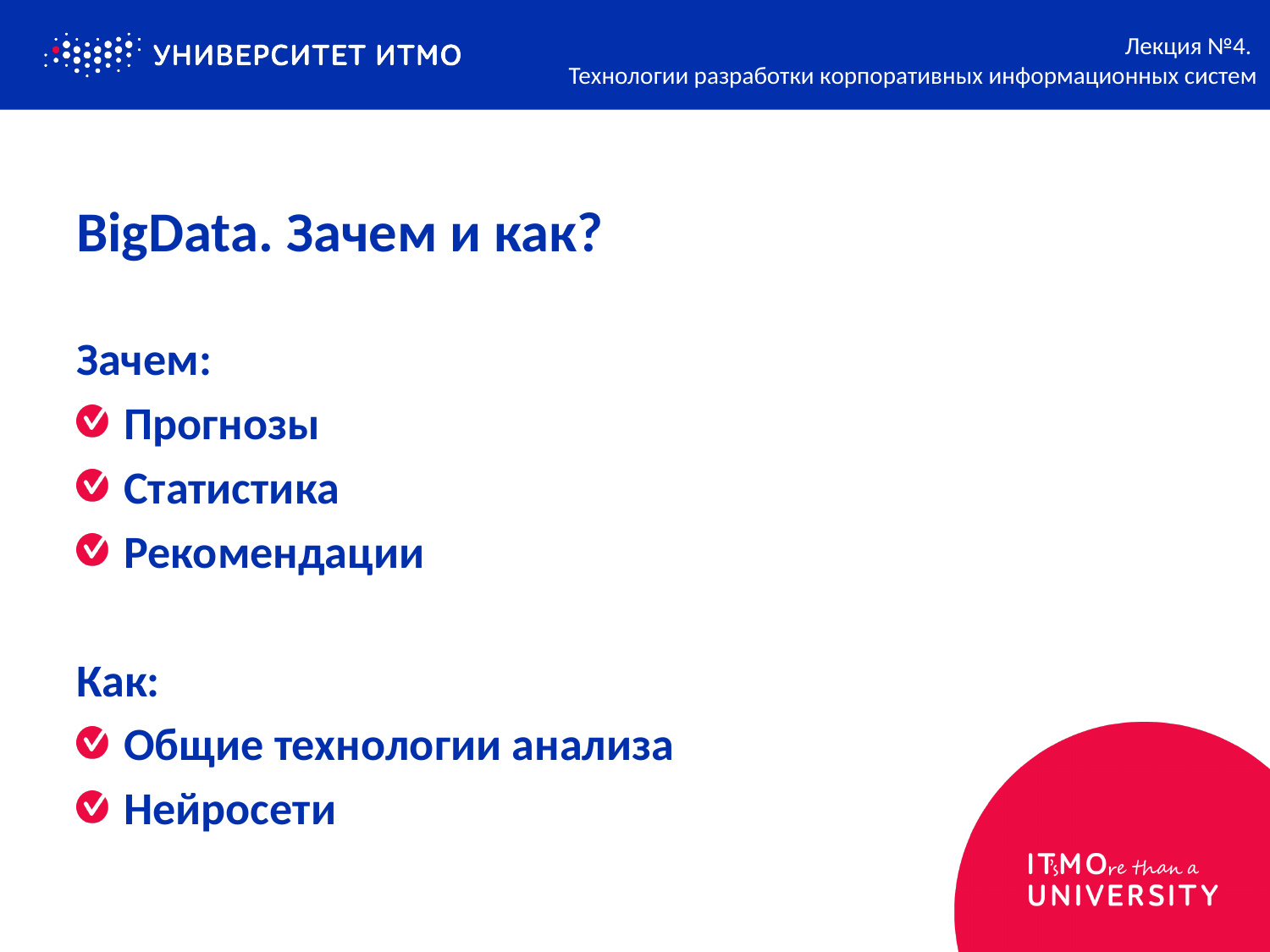

Лекция №4.
Технологии разработки корпоративных информационных систем
# BigData. Зачем и как?
Зачем:
Прогнозы
Статистика
Рекомендации

Как:
Общие технологии анализа
Нейросети